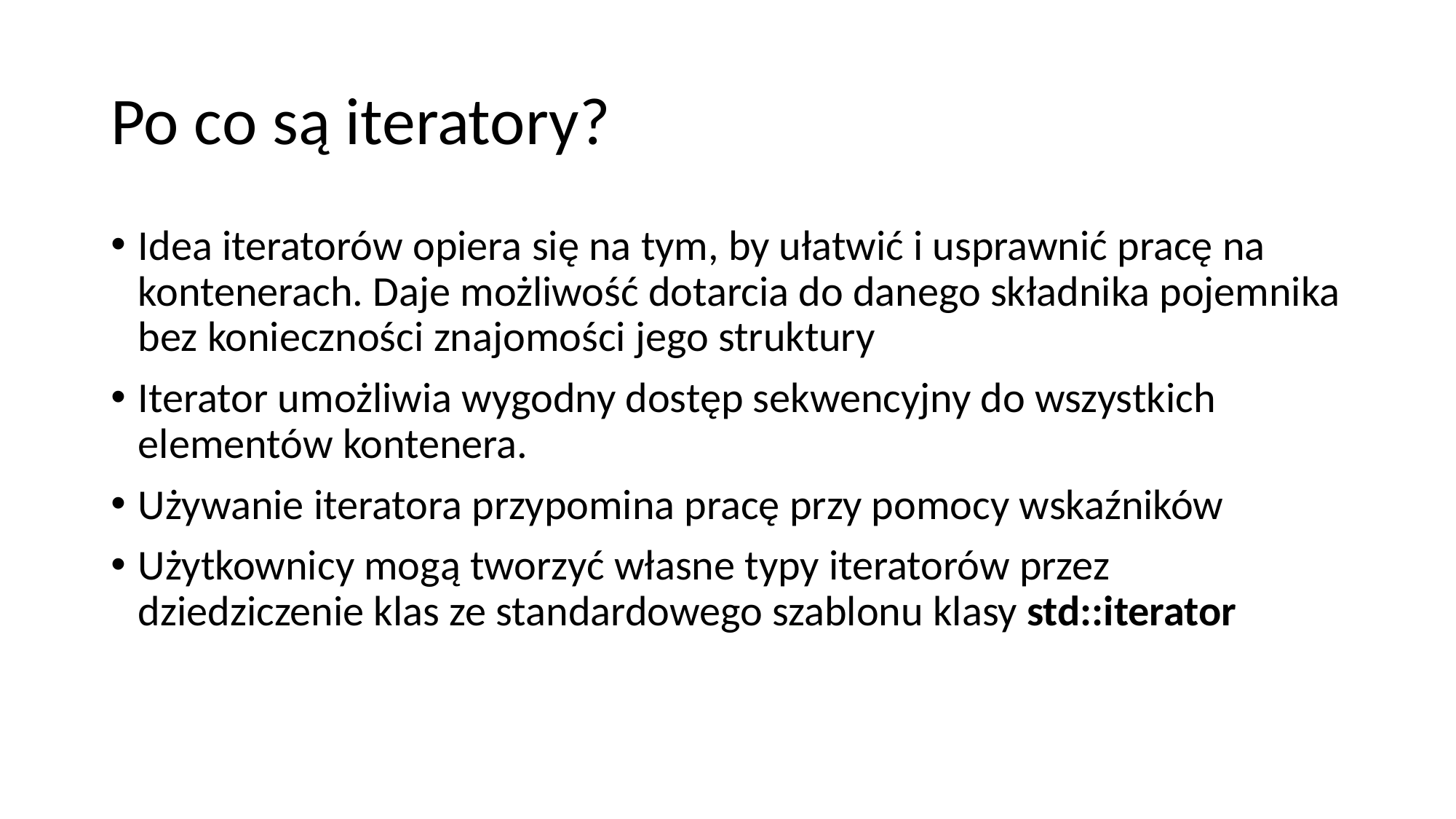

# Po co są iteratory?
Idea iteratorów opiera się na tym, by ułatwić i usprawnić pracę na kontenerach. Daje możliwość dotarcia do danego składnika pojemnika bez konieczności znajomości jego struktury
Iterator umożliwia wygodny dostęp sekwencyjny do wszystkich elementów kontenera.
Używanie iteratora przypomina pracę przy pomocy wskaźników
Użytkownicy mogą tworzyć własne typy iteratorów przez dziedziczenie klas ze standardowego szablonu klasy std::iterator